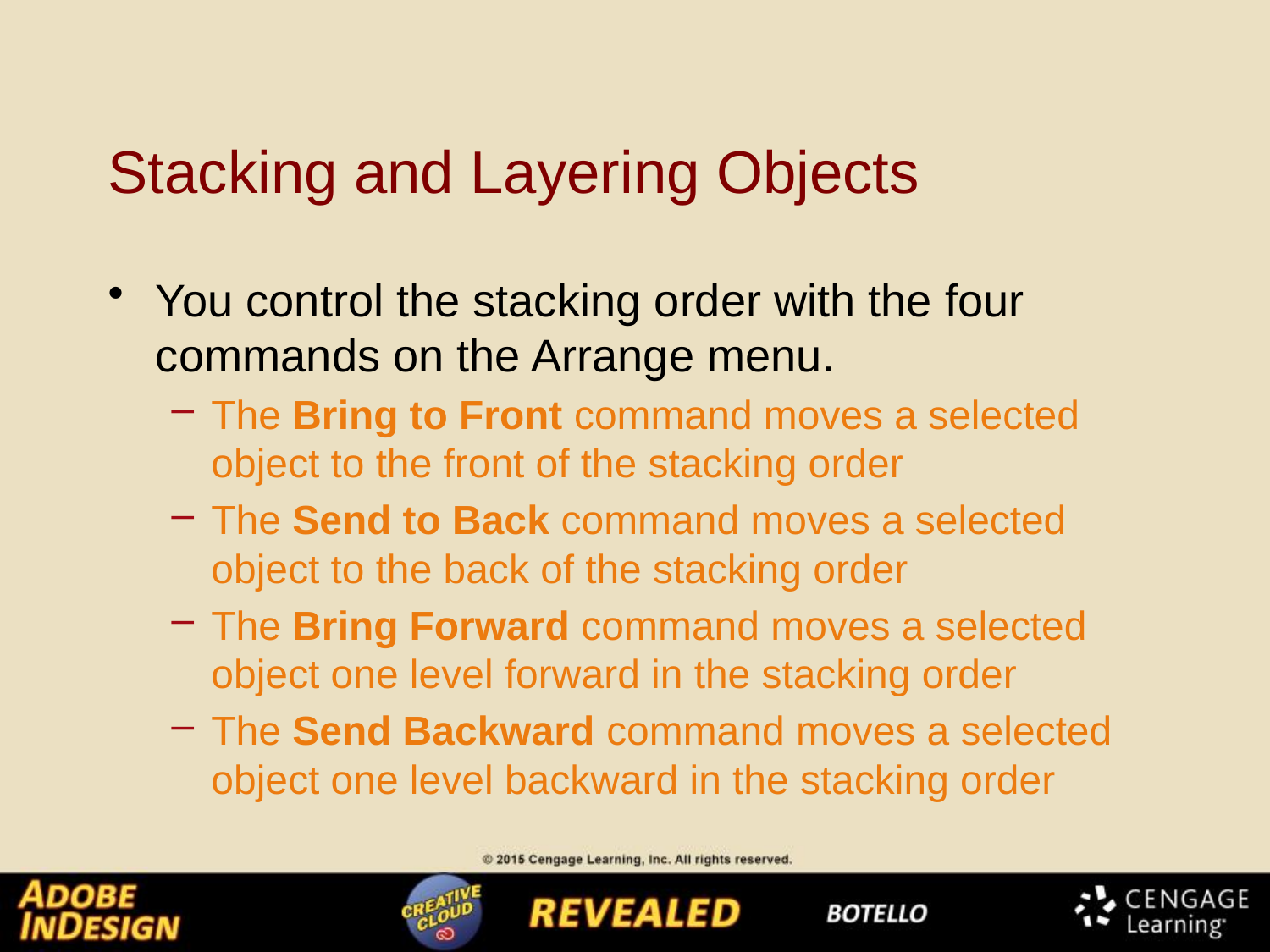

# Stacking and Layering Objects
You control the stacking order with the four commands on the Arrange menu.
The Bring to Front command moves a selected object to the front of the stacking order
The Send to Back command moves a selected object to the back of the stacking order
The Bring Forward command moves a selected object one level forward in the stacking order
The Send Backward command moves a selected object one level backward in the stacking order